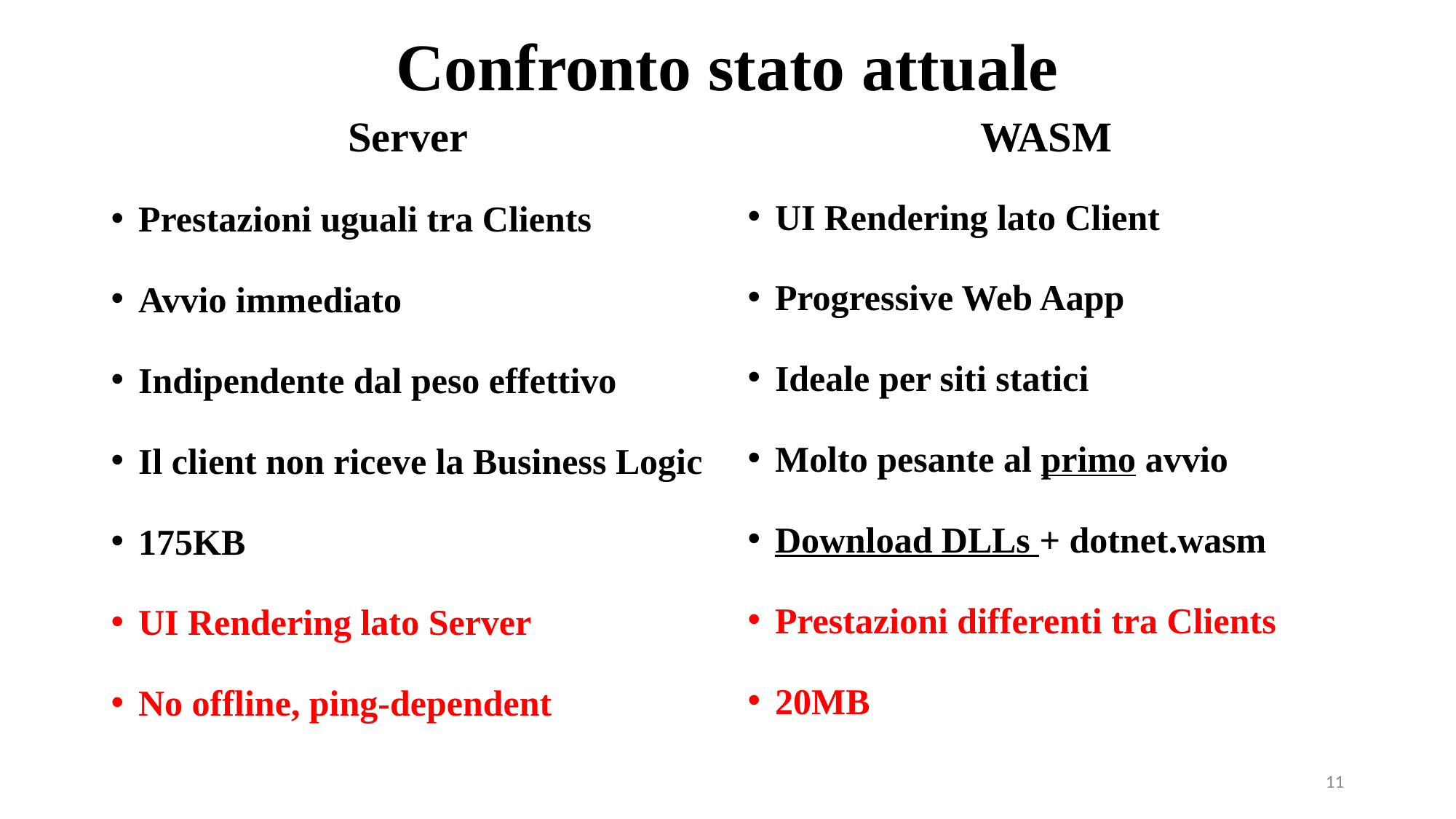

# Confronto stato attuale
Server
WASM
UI Rendering lato Client
Progressive Web Aapp
Ideale per siti statici
Molto pesante al primo avvio
Download DLLs + dotnet.wasm
Prestazioni differenti tra Clients
20MB
Prestazioni uguali tra Clients
Avvio immediato
Indipendente dal peso effettivo
Il client non riceve la Business Logic
175KB
UI Rendering lato Server
No offline, ping-dependent
11